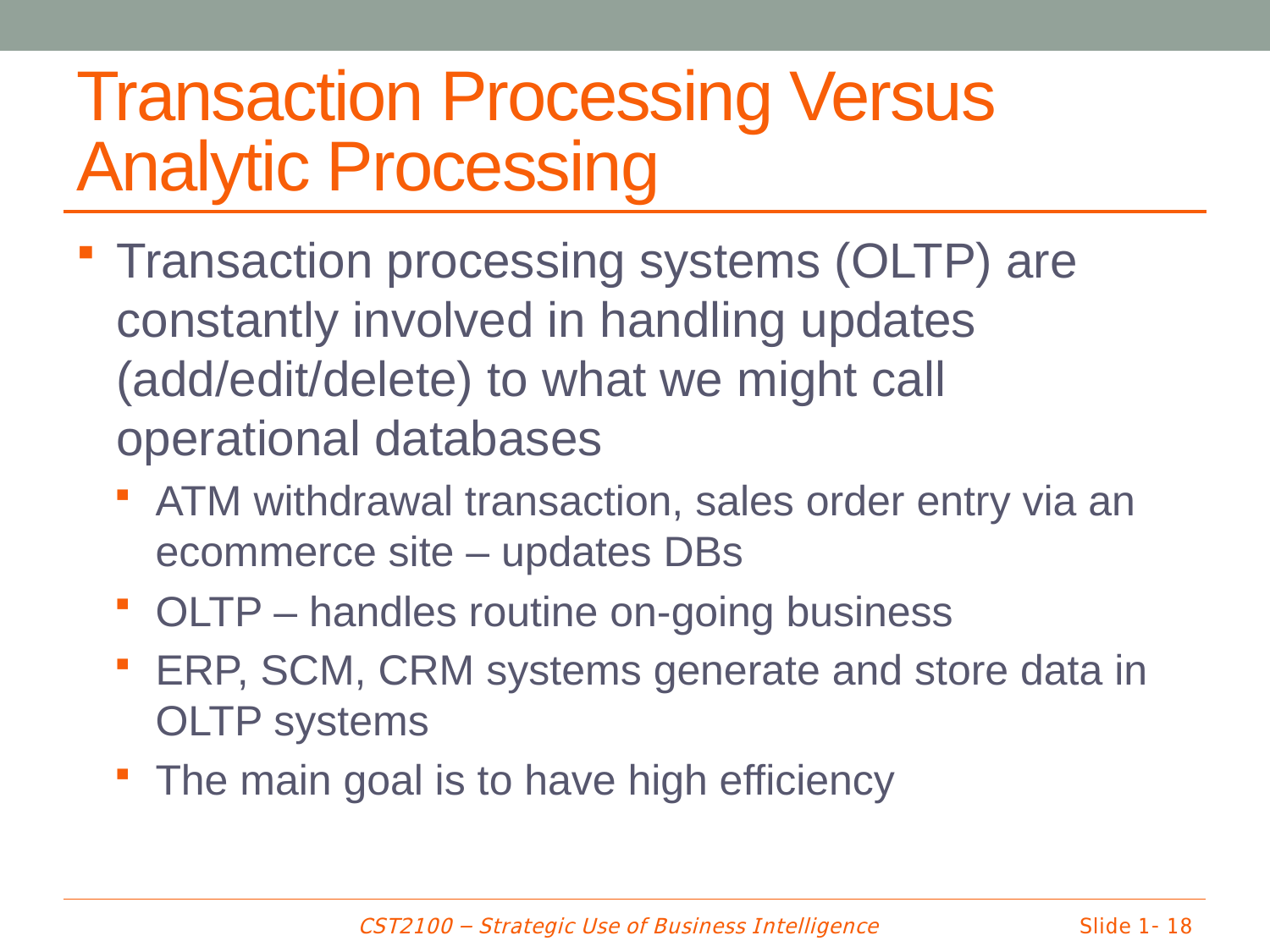

# Transaction Processing Versus Analytic Processing
Transaction processing systems (OLTP) are constantly involved in handling updates (add/edit/delete) to what we might call operational databases
ATM withdrawal transaction, sales order entry via an ecommerce site – updates DBs
OLTP – handles routine on-going business
ERP, SCM, CRM systems generate and store data in OLTP systems
The main goal is to have high efficiency